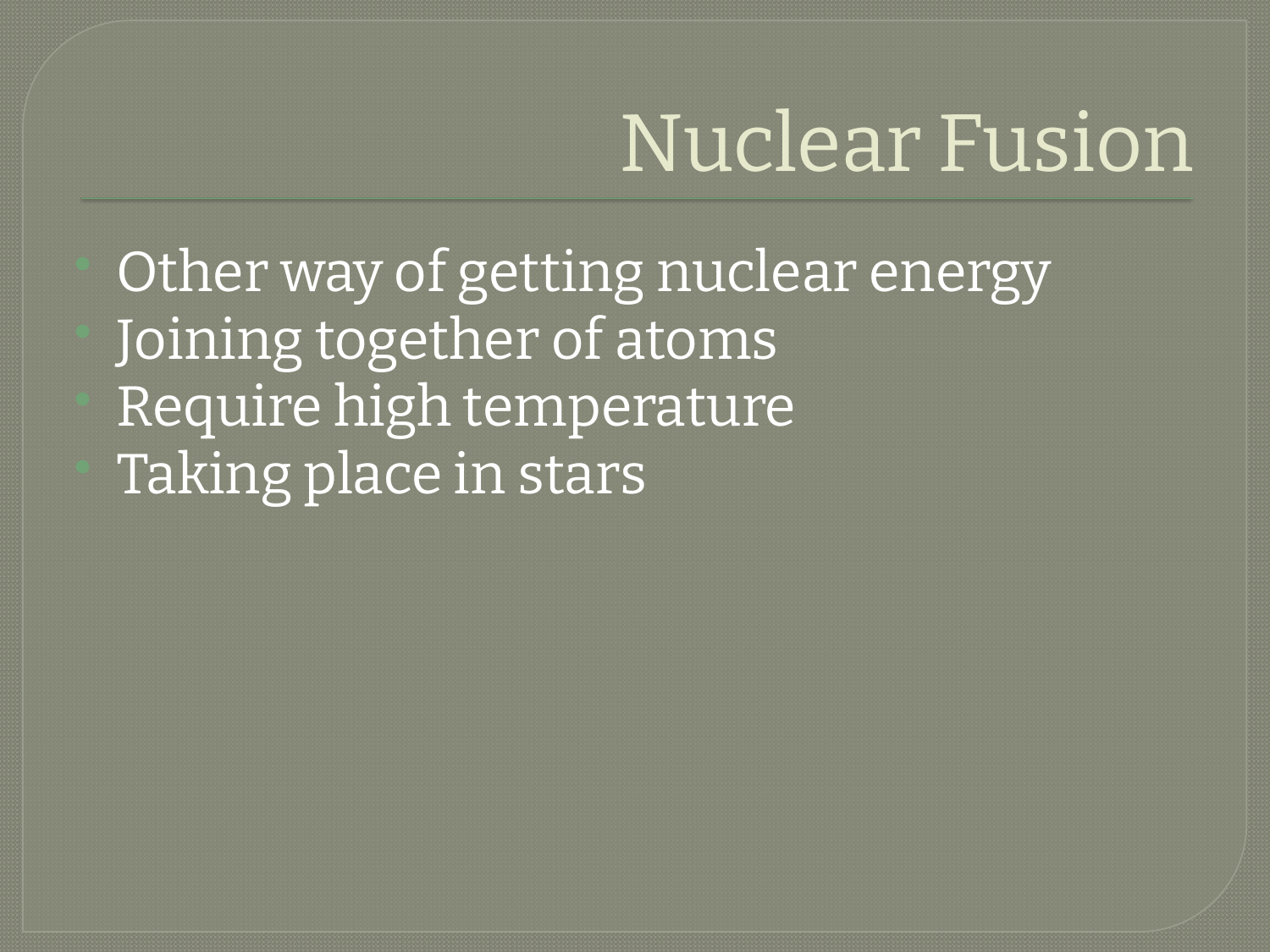

# Nuclear Fusion
Other way of getting nuclear energy
Joining together of atoms
Require high temperature
Taking place in stars